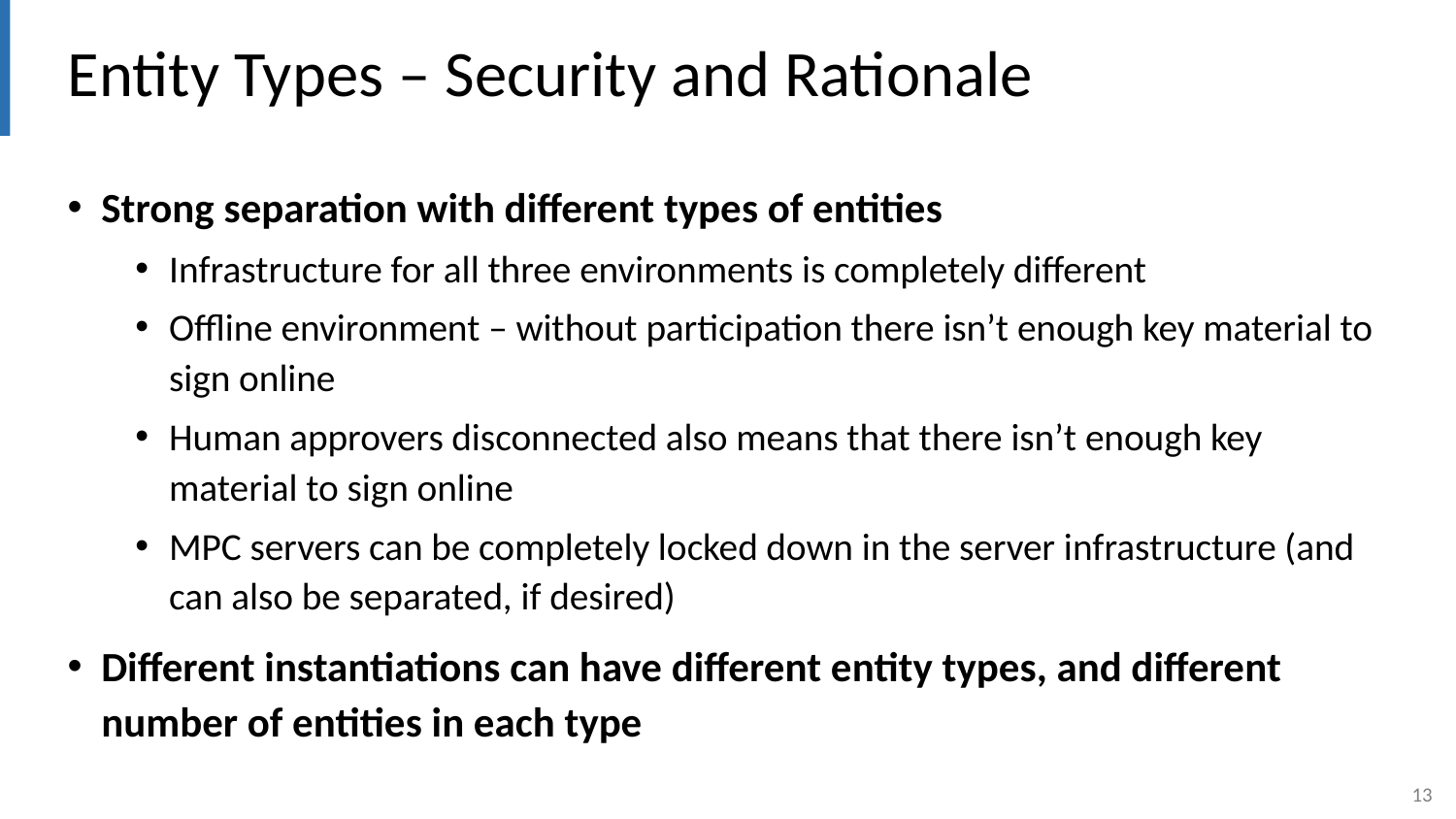

# Entity Types – Security and Rationale
Strong separation with different types of entities
Infrastructure for all three environments is completely different
Offline environment – without participation there isn’t enough key material to sign online
Human approvers disconnected also means that there isn’t enough key material to sign online
MPC servers can be completely locked down in the server infrastructure (and can also be separated, if desired)
Different instantiations can have different entity types, and different number of entities in each type
13